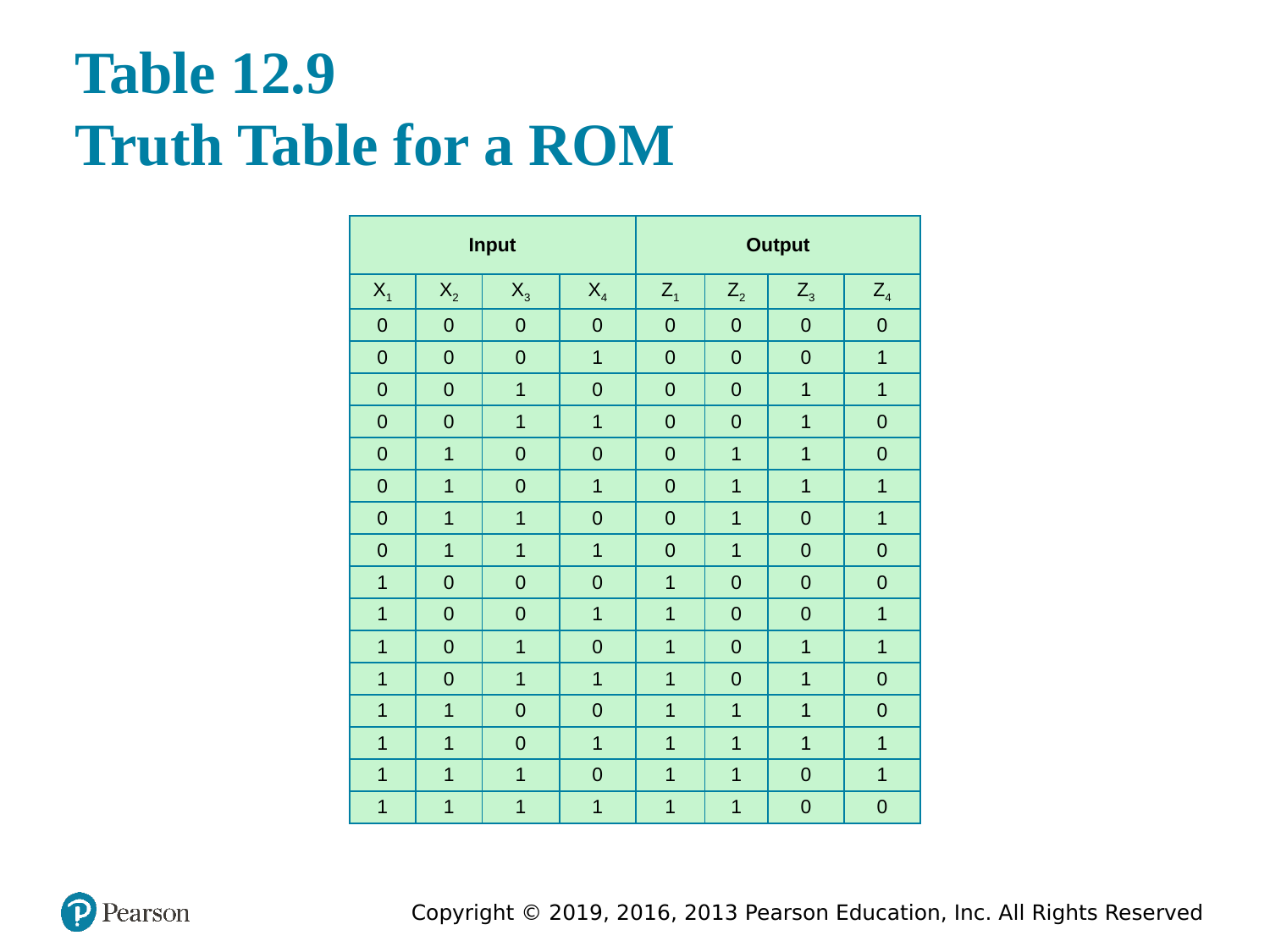

# Table 12.9 Truth Table for a ROM
| Input |  |  |  | Output |  |  |  |
| --- | --- | --- | --- | --- | --- | --- | --- |
| X1 | X2 | X3 | X4 | Z1 | Z2 | Z3 | Z4 |
| 0 | 0 | 0 | 0 | 0 | 0 | 0 | 0 |
| 0 | 0 | 0 | 1 | 0 | 0 | 0 | 1 |
| 0 | 0 | 1 | 0 | 0 | 0 | 1 | 1 |
| 0 | 0 | 1 | 1 | 0 | 0 | 1 | 0 |
| 0 | 1 | 0 | 0 | 0 | 1 | 1 | 0 |
| 0 | 1 | 0 | 1 | 0 | 1 | 1 | 1 |
| 0 | 1 | 1 | 0 | 0 | 1 | 0 | 1 |
| 0 | 1 | 1 | 1 | 0 | 1 | 0 | 0 |
| 1 | 0 | 0 | 0 | 1 | 0 | 0 | 0 |
| 1 | 0 | 0 | 1 | 1 | 0 | 0 | 1 |
| 1 | 0 | 1 | 0 | 1 | 0 | 1 | 1 |
| 1 | 0 | 1 | 1 | 1 | 0 | 1 | 0 |
| 1 | 1 | 0 | 0 | 1 | 1 | 1 | 0 |
| 1 | 1 | 0 | 1 | 1 | 1 | 1 | 1 |
| 1 | 1 | 1 | 0 | 1 | 1 | 0 | 1 |
| 1 | 1 | 1 | 1 | 1 | 1 | 0 | 0 |